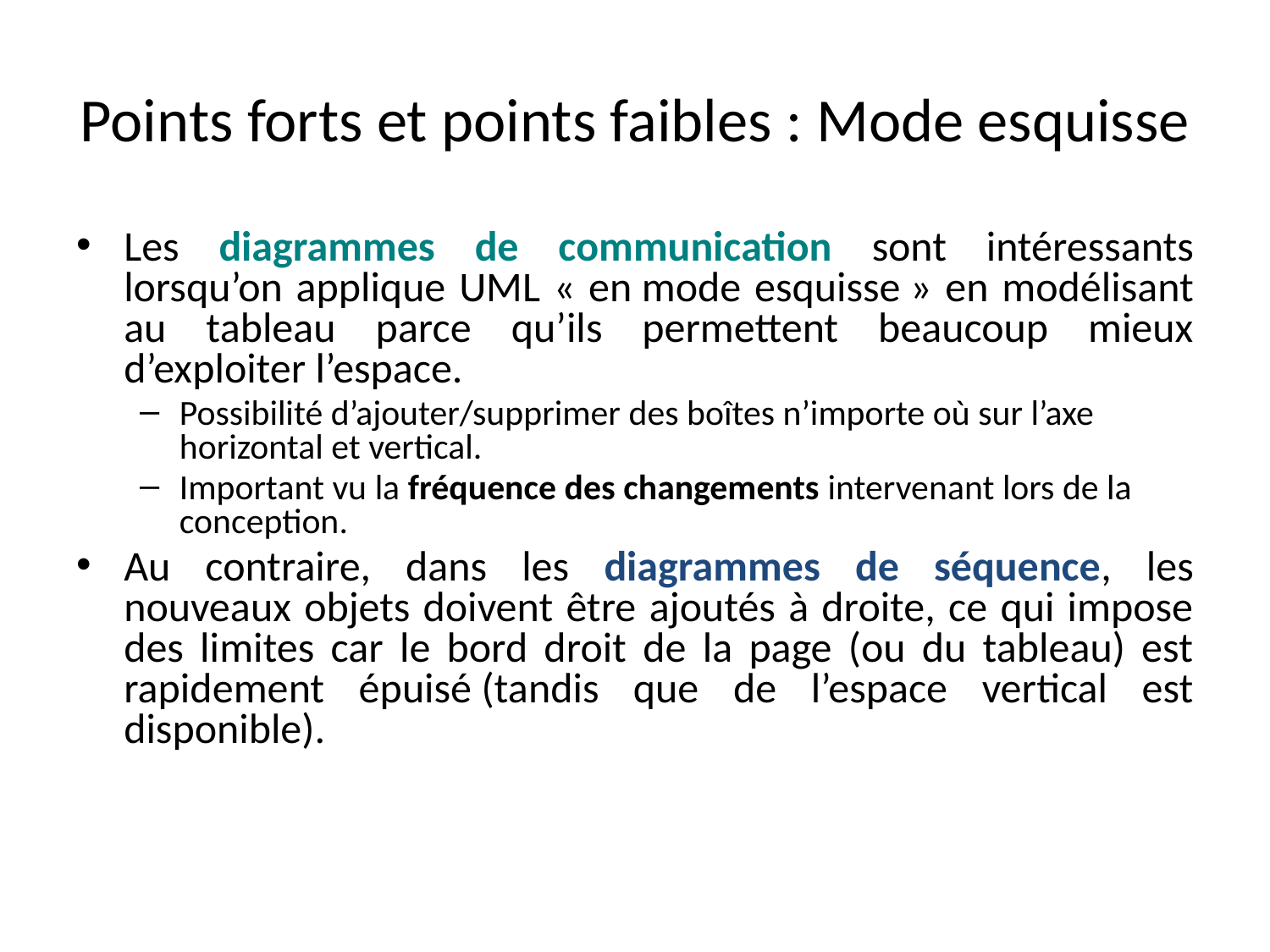

# Points forts et points faibles : Mode esquisse
Les diagrammes de communication sont intéressants lorsqu’on applique UML « en mode esquisse » en modélisant au tableau parce qu’ils permettent beaucoup mieux d’exploiter l’espace.
Possibilité d’ajouter/supprimer des boîtes n’importe où sur l’axe horizontal et vertical.
Important vu la fréquence des changements intervenant lors de la conception.
Au contraire, dans les diagrammes de séquence, les nouveaux objets doivent être ajoutés à droite, ce qui impose des limites car le bord droit de la page (ou du tableau) est rapidement épuisé (tandis que de l’espace vertical est disponible).